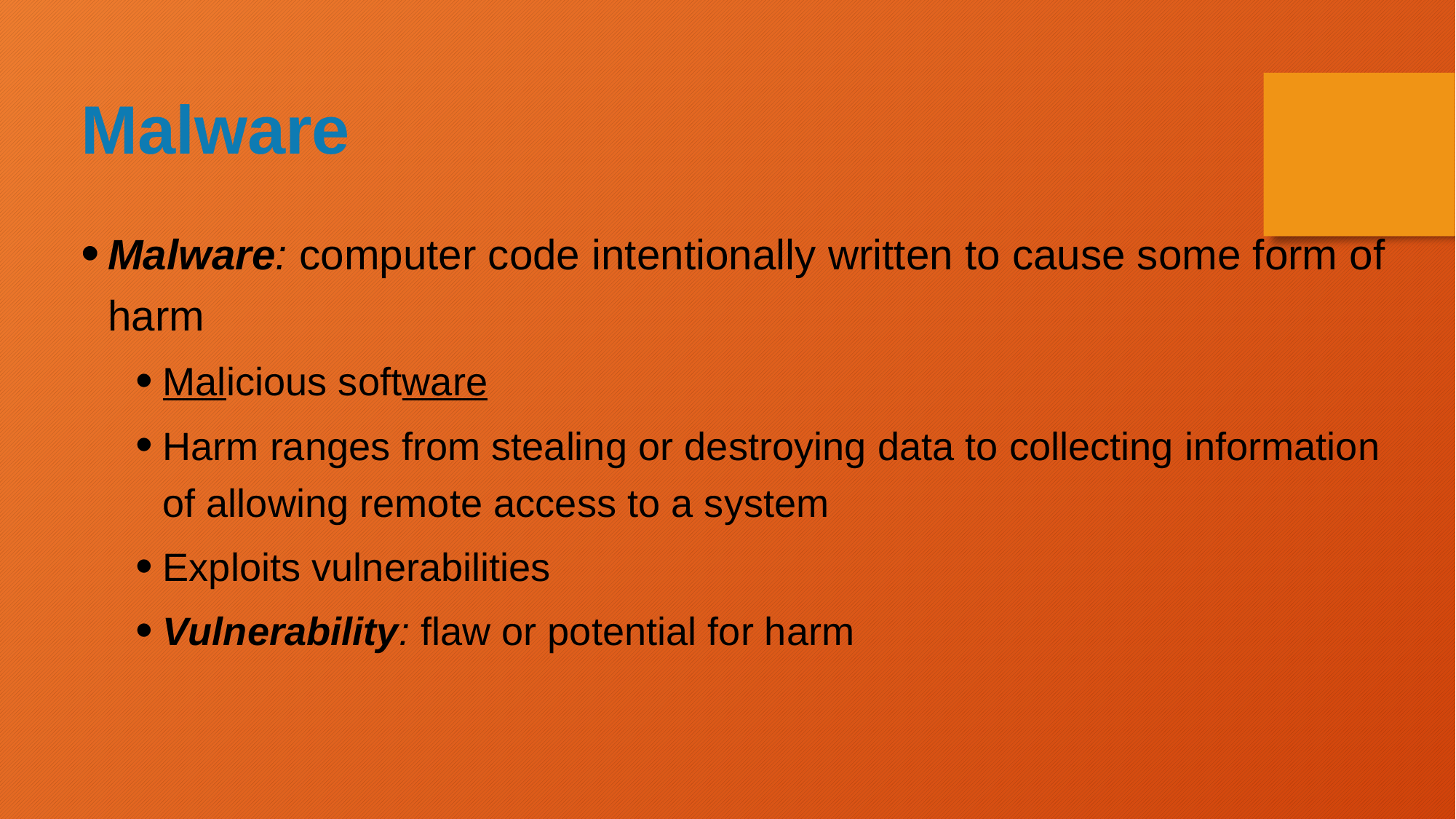

Malware
Malware: computer code intentionally written to cause some form of harm
Malicious software
Harm ranges from stealing or destroying data to collecting information of allowing remote access to a system
Exploits vulnerabilities
Vulnerability: flaw or potential for harm